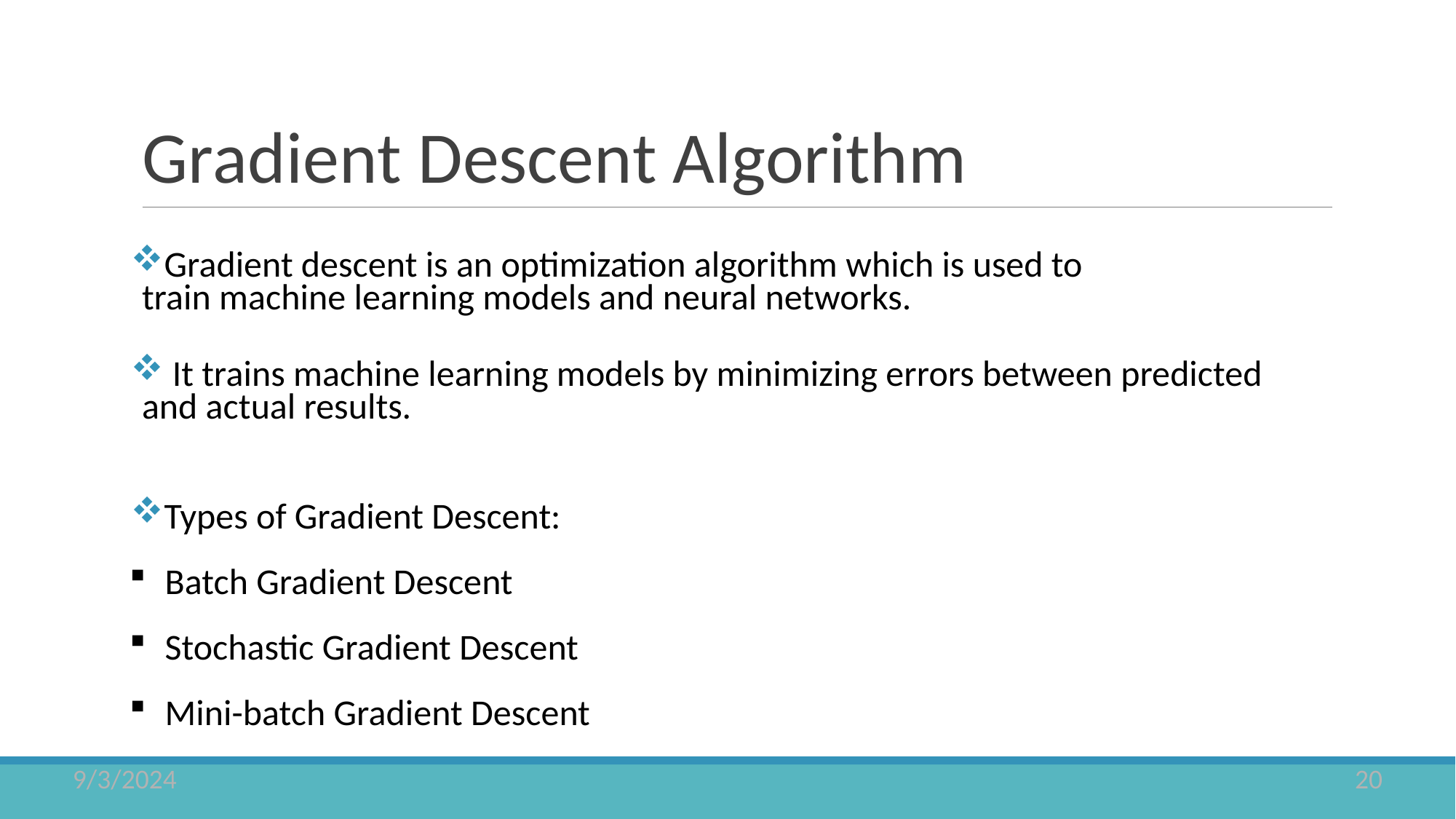

# Gradient Descent Algorithm
Gradient descent is an optimization algorithm which is used to train machine learning models and neural networks.

 It trains machine learning models by minimizing errors between predicted and actual results.

Types of Gradient Descent:
	Batch Gradient Descent
	Stochastic Gradient Descent
	Mini-batch Gradient Descent
9/3/2024
20